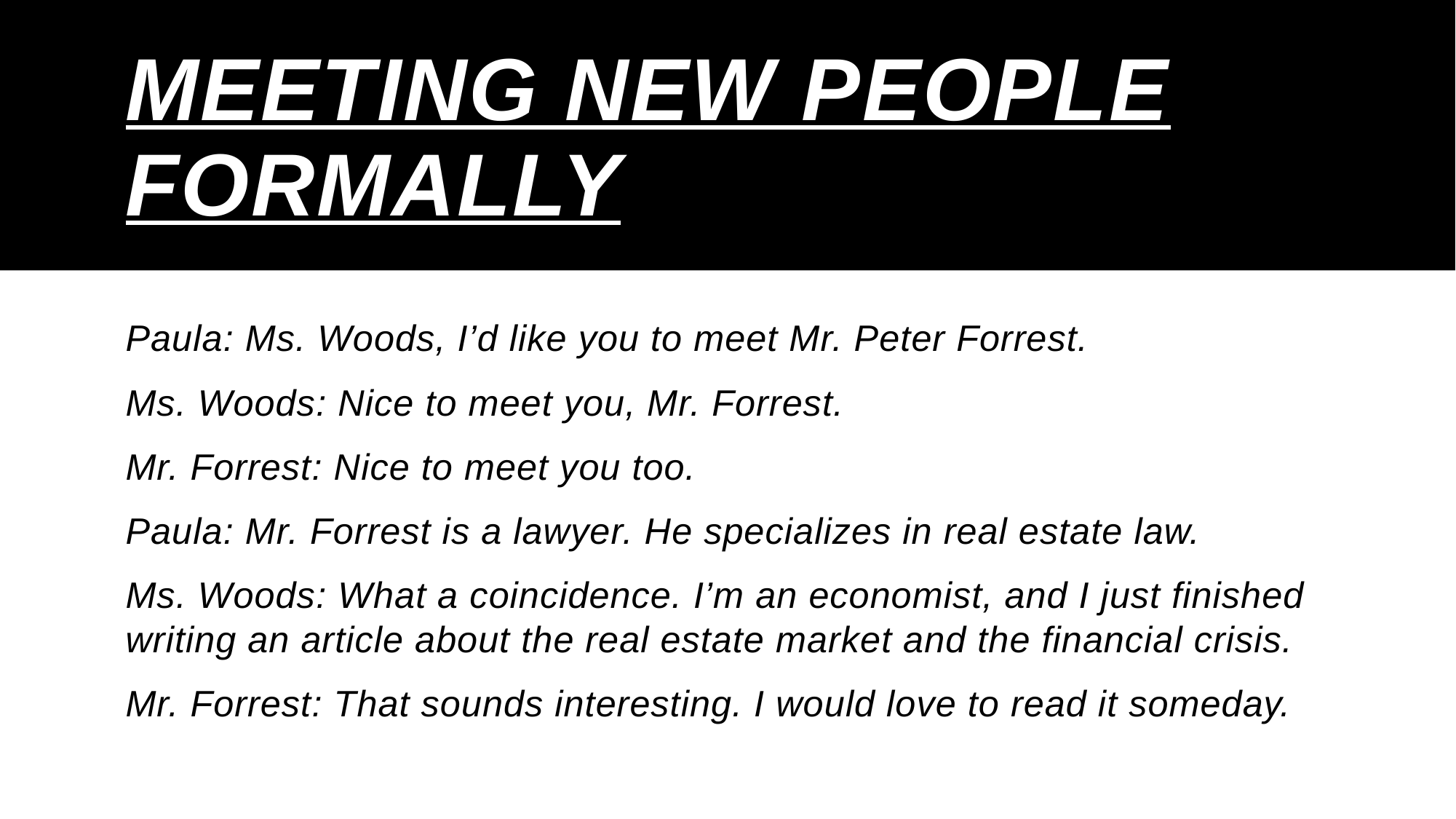

# Meeting new people formally
Paula: Ms. Woods, I’d like you to meet Mr. Peter Forrest.
Ms. Woods: Nice to meet you, Mr. Forrest.
Mr. Forrest: Nice to meet you too.
Paula: Mr. Forrest is a lawyer. He specializes in real estate law.
Ms. Woods: What a coincidence. I’m an economist, and I just finished writing an article about the real estate market and the financial crisis.
Mr. Forrest: That sounds interesting. I would love to read it someday.